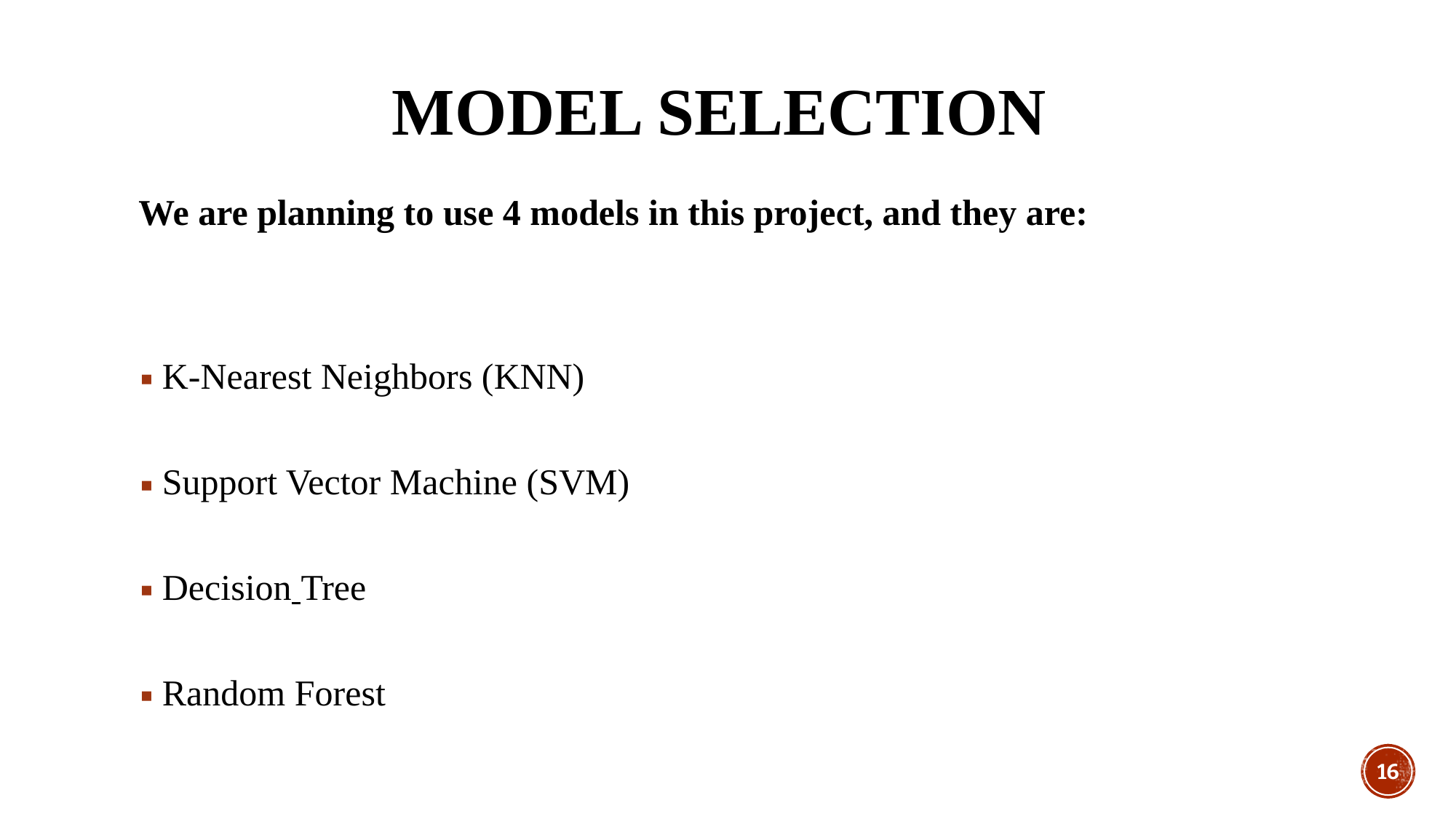

# MODEL SELECTION
We are planning to use 4 models in this project, and they are:

K-Nearest Neighbors (KNN)
Support Vector Machine (SVM)
Decision Tree
Random Forest

16